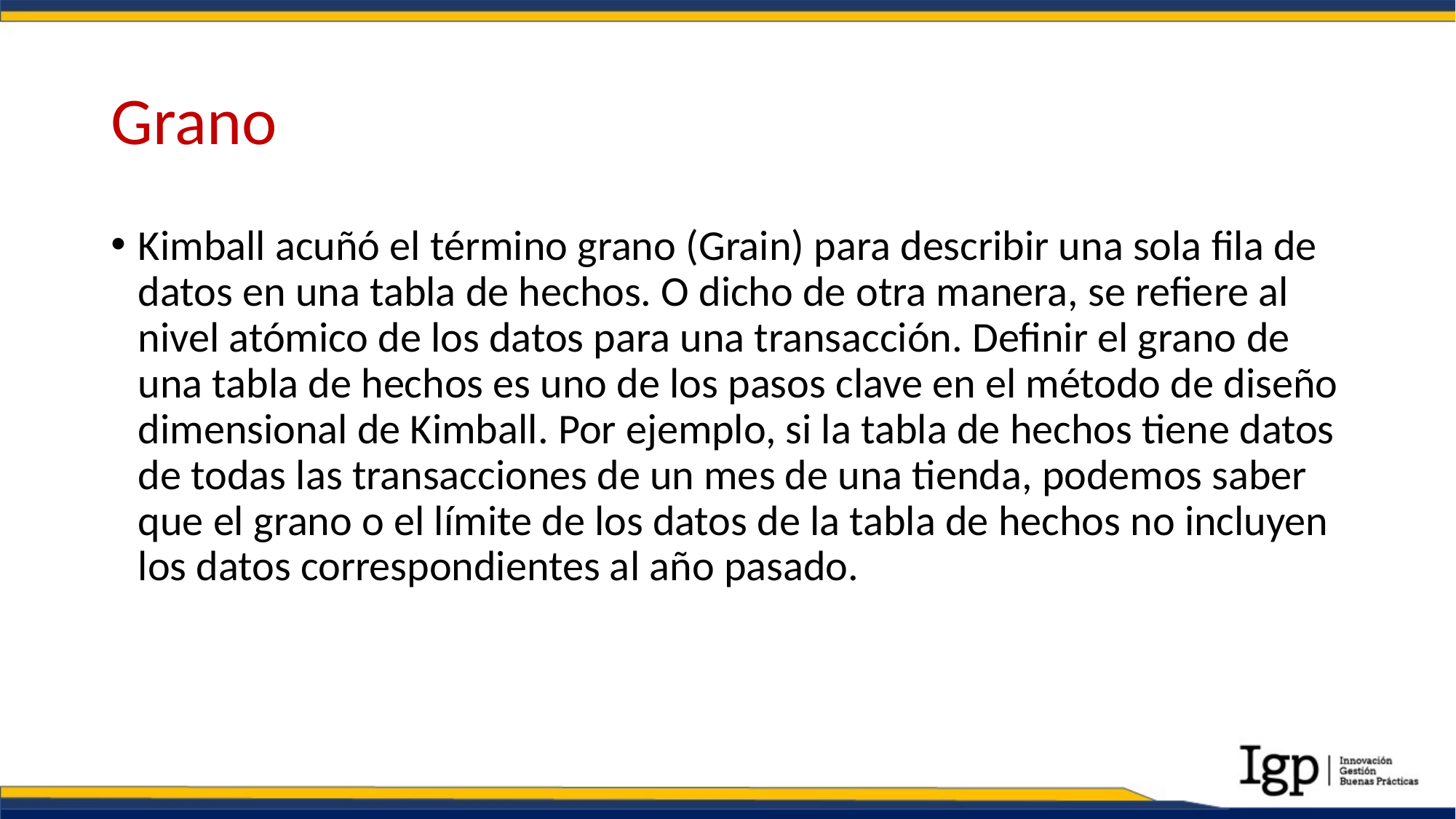

# Grano
Kimball acuñó el término grano (Grain) para describir una sola fila de datos en una tabla de hechos. O dicho de otra manera, se refiere al nivel atómico de los datos para una transacción. Definir el grano de una tabla de hechos es uno de los pasos clave en el método de diseño dimensional de Kimball. Por ejemplo, si la tabla de hechos tiene datos de todas las transacciones de un mes de una tienda, podemos saber que el grano o el límite de los datos de la tabla de hechos no incluyen los datos correspondientes al año pasado.